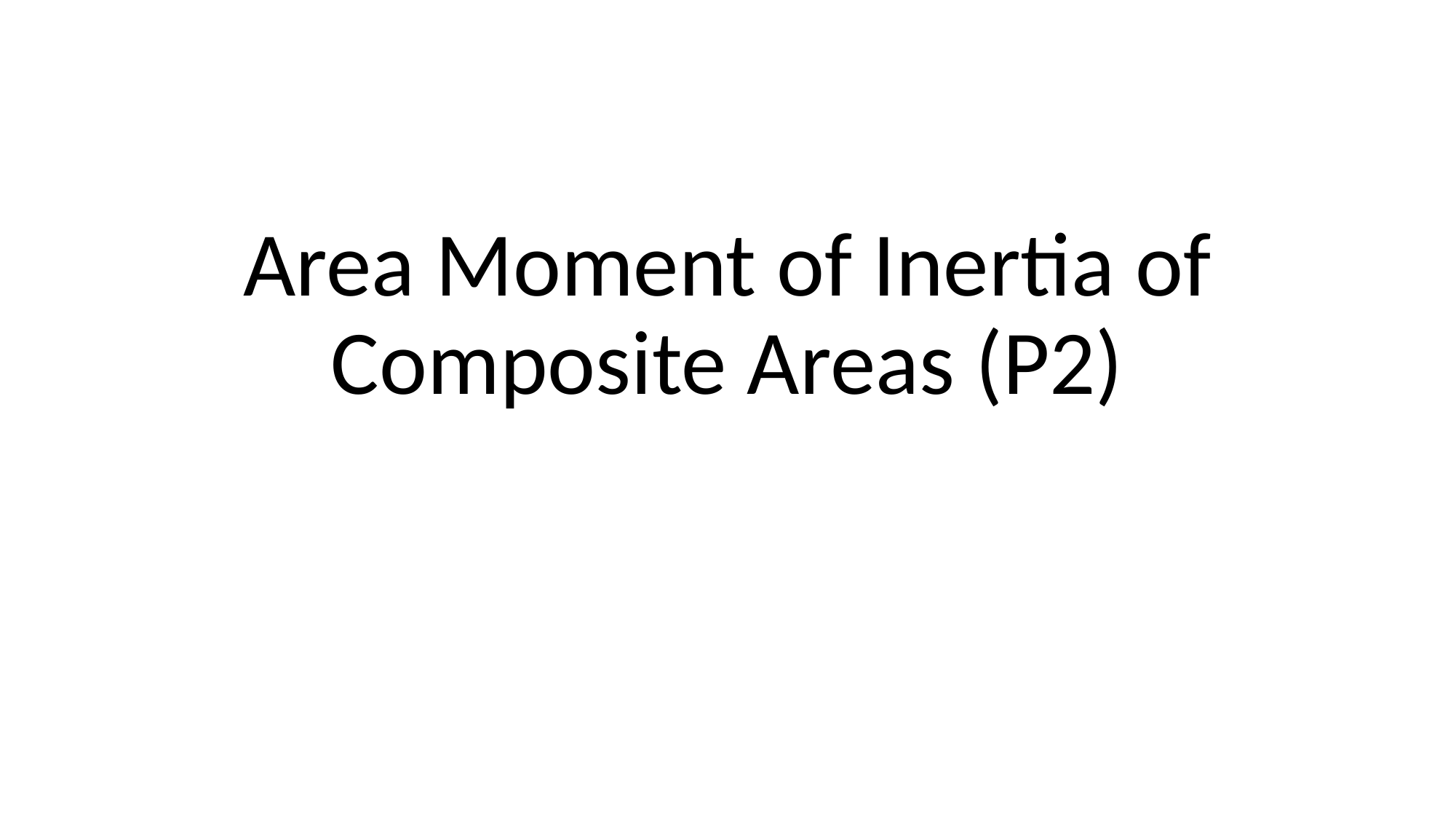

# Area Moment of Inertia of Composite Areas (P2)